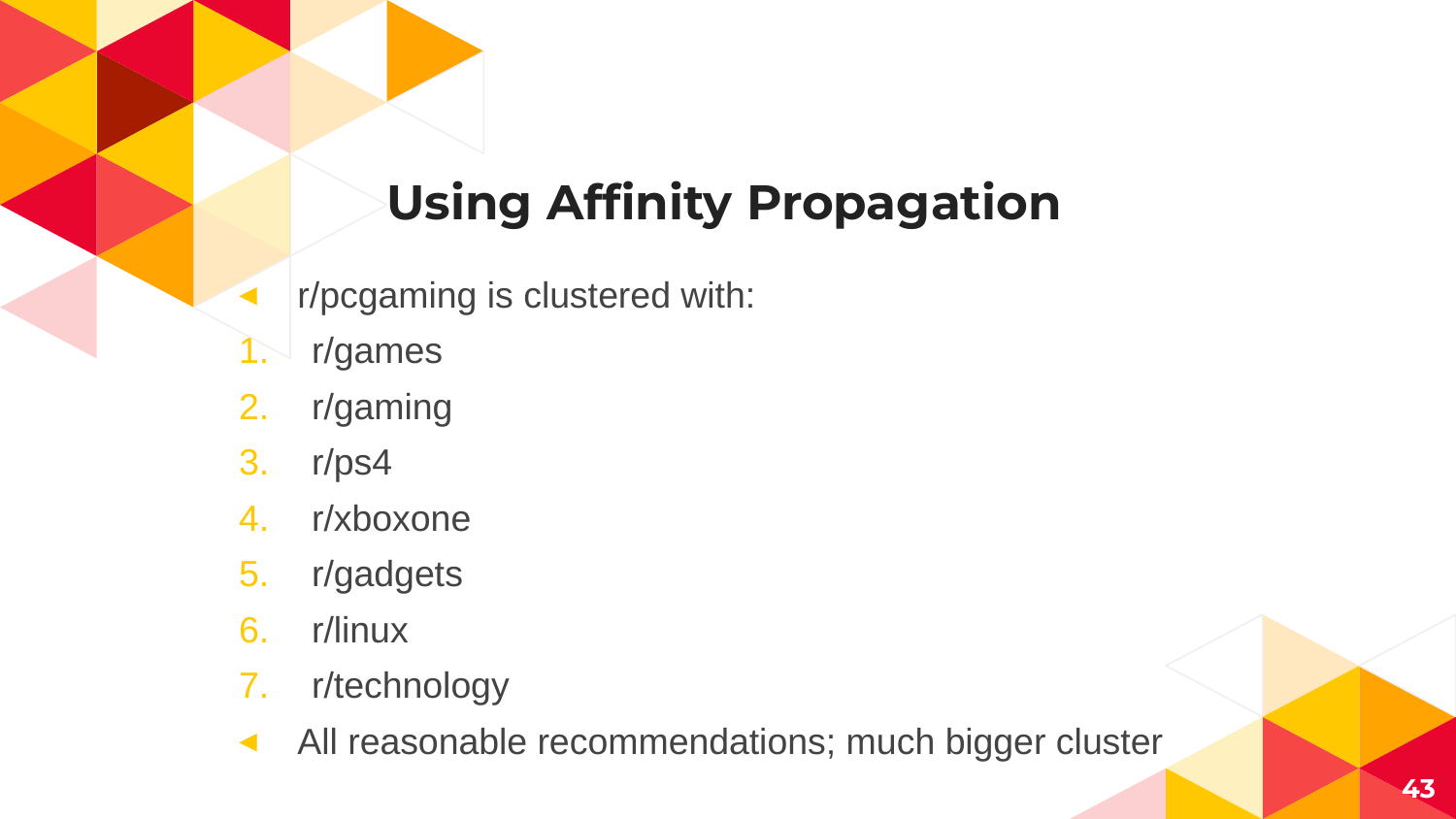

# Using Affinity Propagation
r/pcgaming is clustered with:
r/games
r/gaming
r/ps4
r/xboxone
r/gadgets
r/linux
r/technology
All reasonable recommendations; much bigger cluster
43